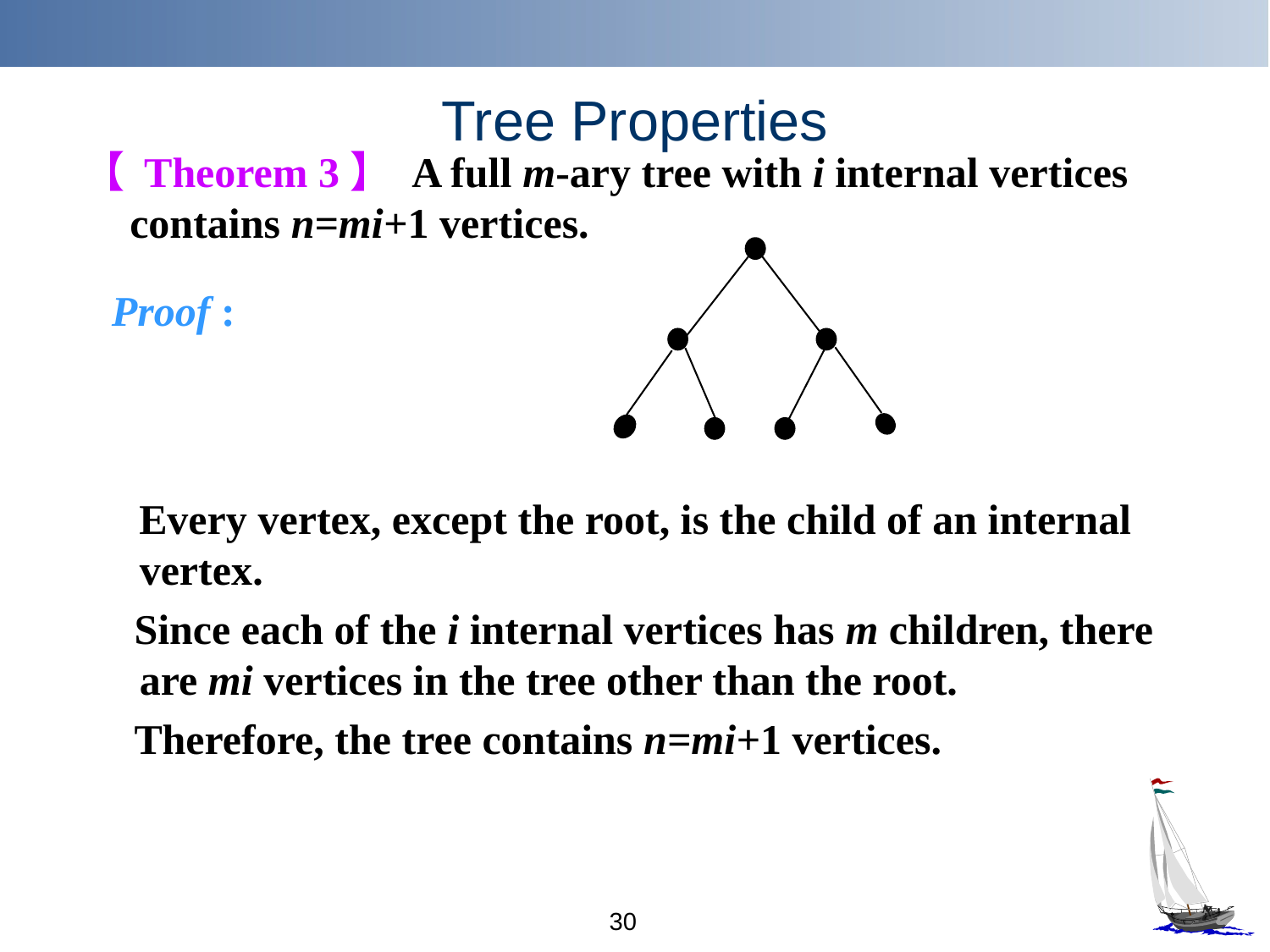

# Tree Properties
【 Theorem 3】 A full m-ary tree with i internal vertices contains n=mi+1 vertices.

Proof :

    Every vertex, except the root, is the child of an internal vertex.
    Since each of the i internal vertices has m children, there are mi vertices in the tree other than the root.
    Therefore, the tree contains n=mi+1 vertices.
30